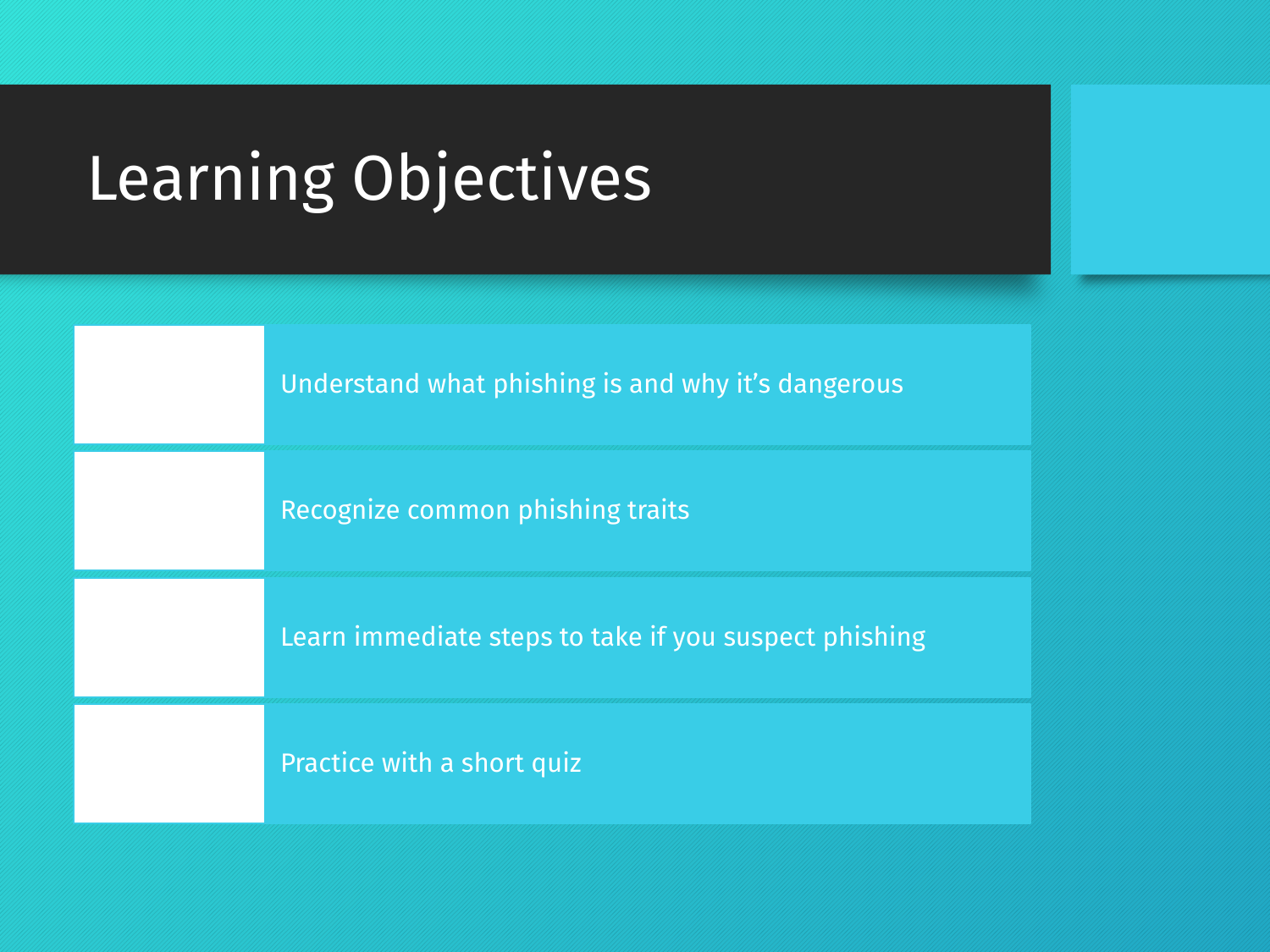

# Learning Objectives
Understand what phishing is and why it’s dangerous
Understand
Recognize common phishing traits
Recognize
Learn immediate steps to take if you suspect phishing
Learn
Practice with a short quiz
Practice